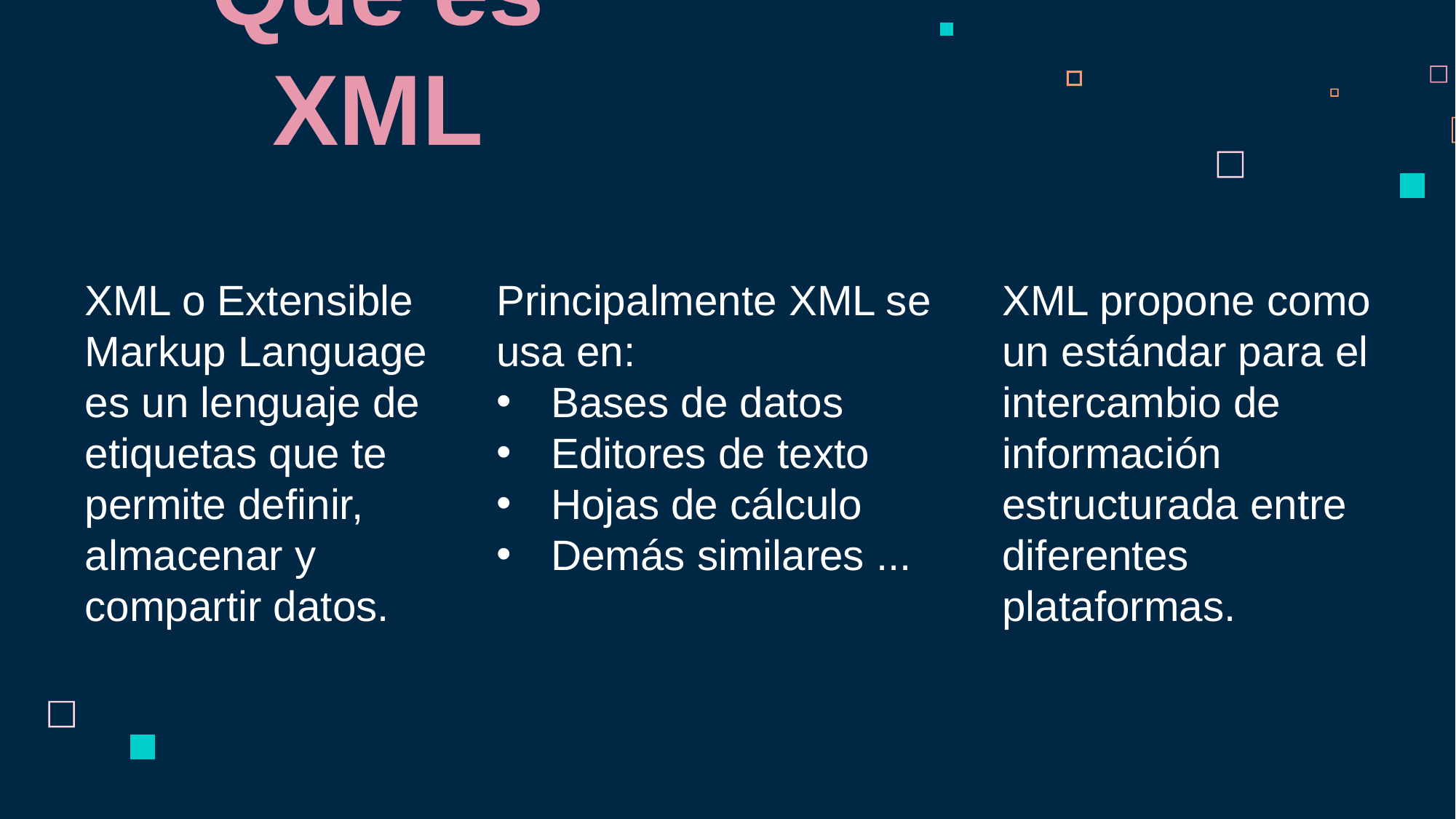

Que es XML
Principalmente XML se usa en:
Bases de datos
Editores de texto
Hojas de cálculo
Demás similares ...
XML propone como un estándar para el intercambio de información estructurada entre diferentes plataformas.
XML o Extensible Markup Language es un lenguaje de etiquetas que te permite definir, almacenar y compartir datos.